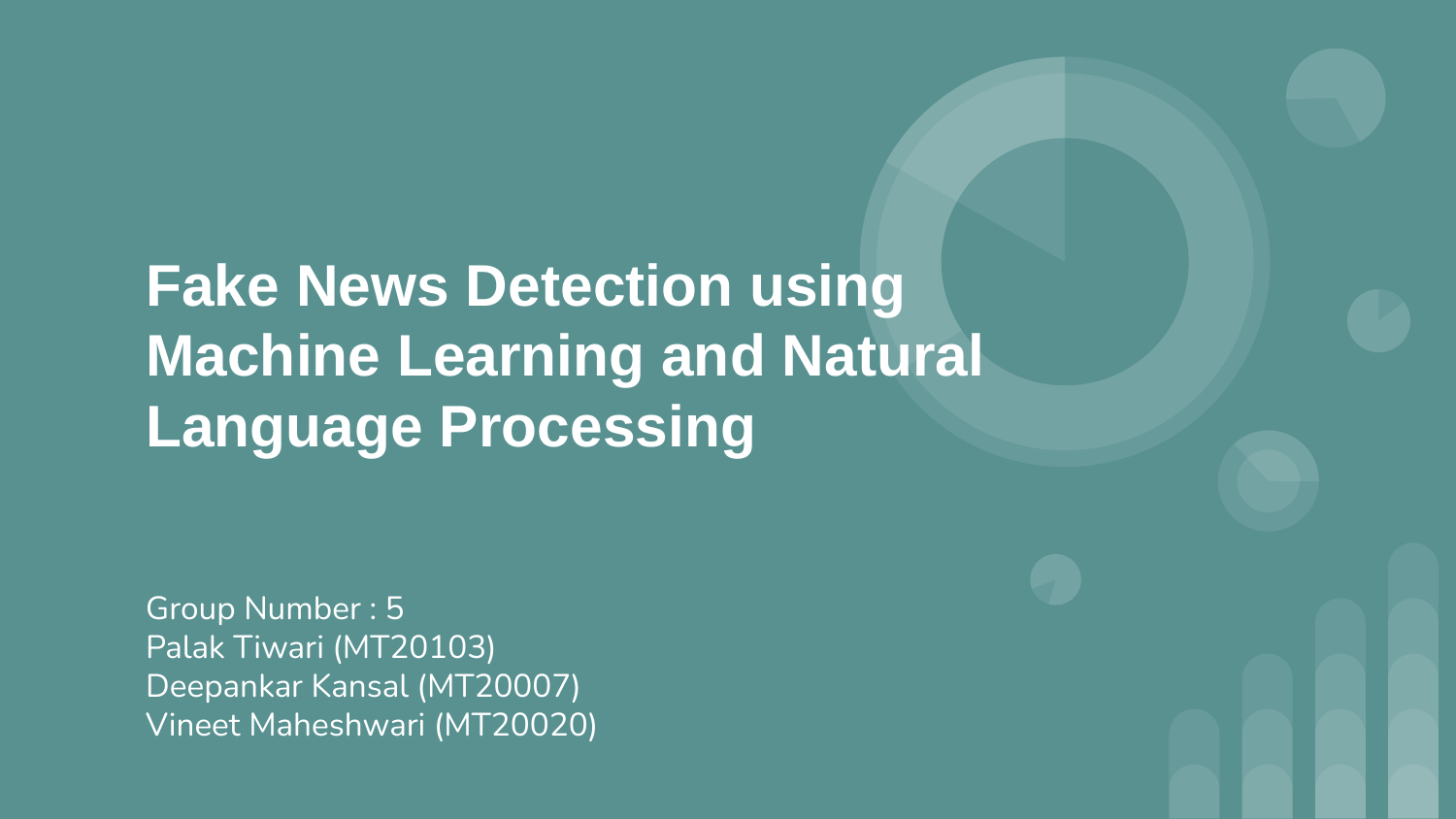

# Fake News Detection using Machine Learning and Natural Language Processing
Group Number : 5
Palak Tiwari (MT20103)
Deepankar Kansal (MT20007)
Vineet Maheshwari (MT20020)